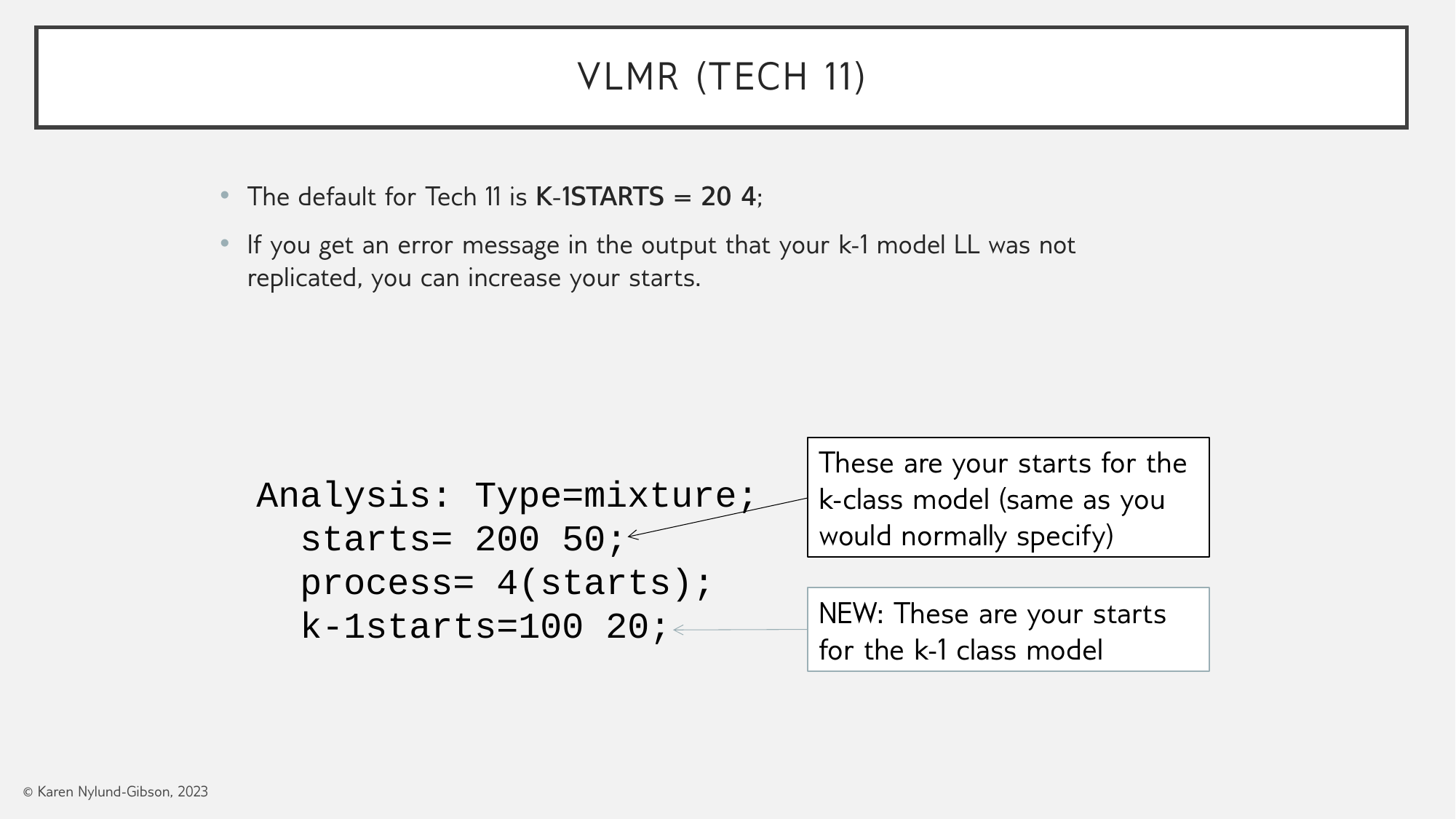

# VLMR (Tech 11)
The default for Tech 11 is K-1STARTS = 20 4;
If you get an error message in the output that your k-1 model LL was not replicated, you can increase your starts.

These are your starts for the k-class model (same as you would normally specify)
Analysis: Type=mixture;
  starts= 200 50;
  process= 4(starts);
  k-1starts=100 20;
NEW: These are your starts for the k-1 class model
© Karen Nylund-Gibson, 2023